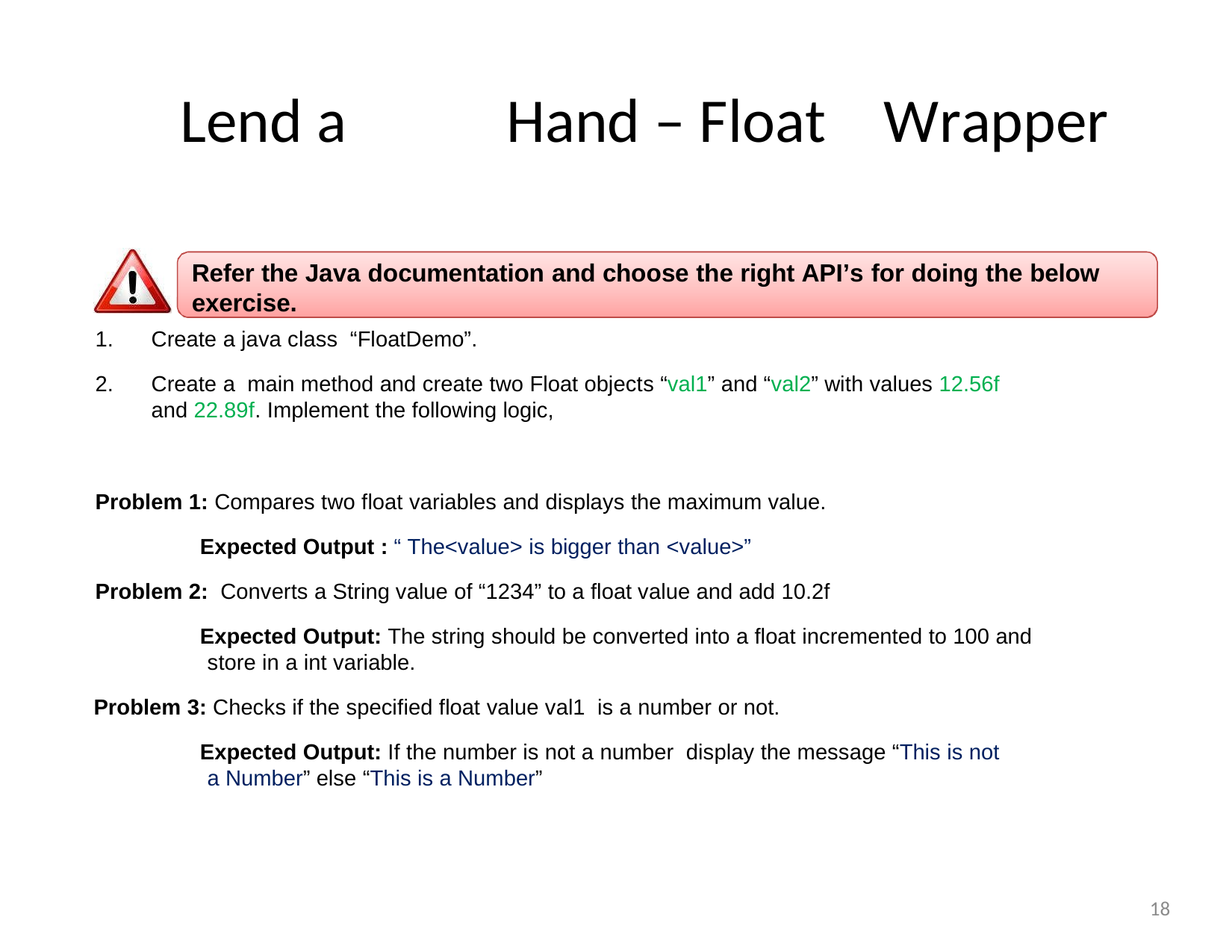

# Lend a	Hand – Float	Wrapper

Refer the Java documentation and choose the right API’s for doing the below exercise.
Create a java class  “FloatDemo”.
Create a  main method and create two Float objects “val1” and “val2” with values 12.56f and 22.89f. Implement the following logic,

Problem 1: Compares two float variables and displays the maximum value.
Expected Output : “ The<value> is bigger than <value>”
Problem 2:  Converts a String value of “1234” to a float value and add 10.2f
Expected Output: The string should be converted into a float incremented to 100 and store in a int variable.
Problem 3: Checks if the specified float value val1  is a number or not.
Expected Output: If the number is not a number  display the message “This is not a Number” else “This is a Number”

18